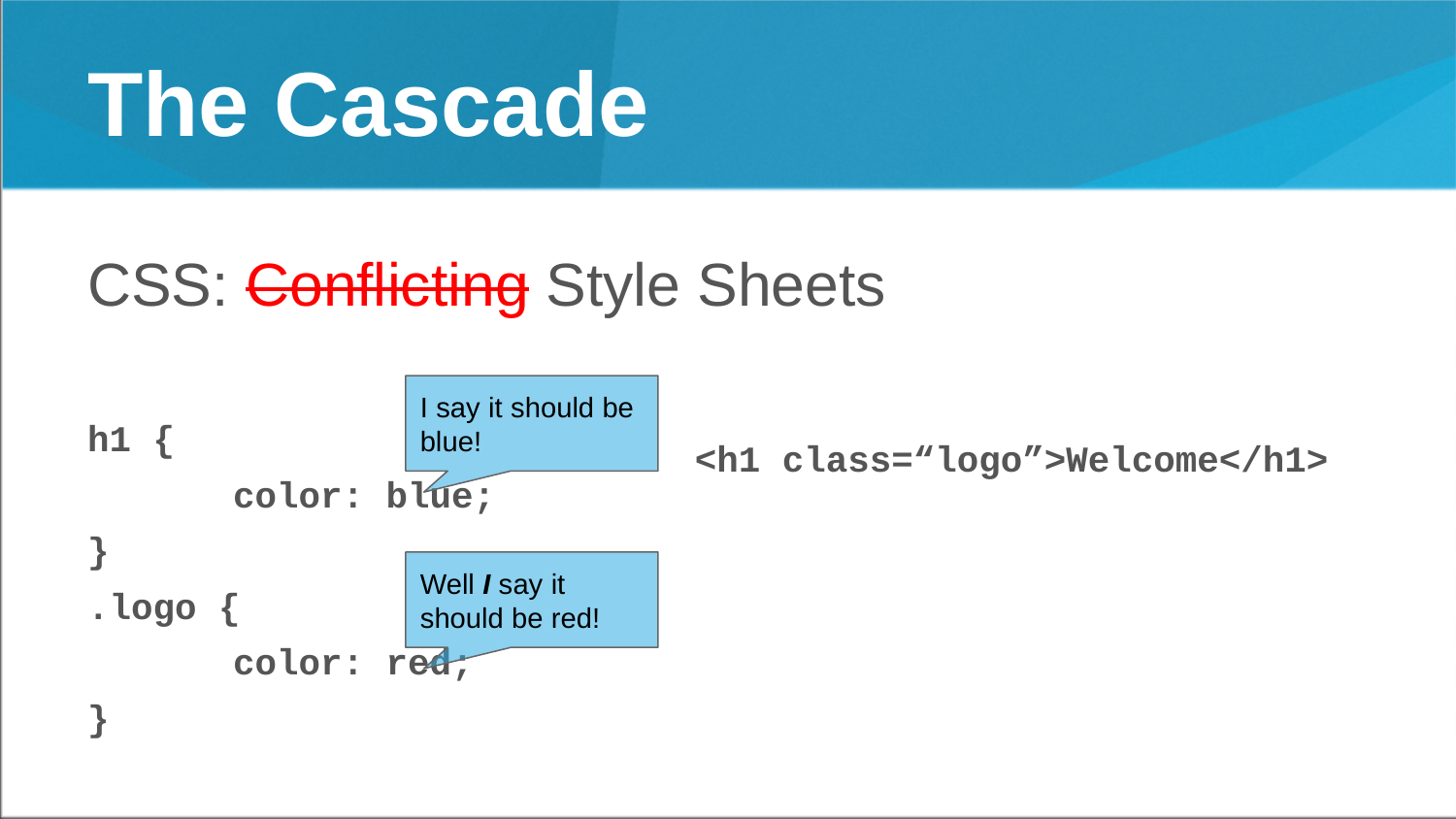

# The Cascade
CSS: Conflicting Style Sheets

h1 {
	color: blue;
}
.logo {
	color: red;
}
I say it should be blue!
<h1 class=“logo”>Welcome</h1>
Well I say it should be red!